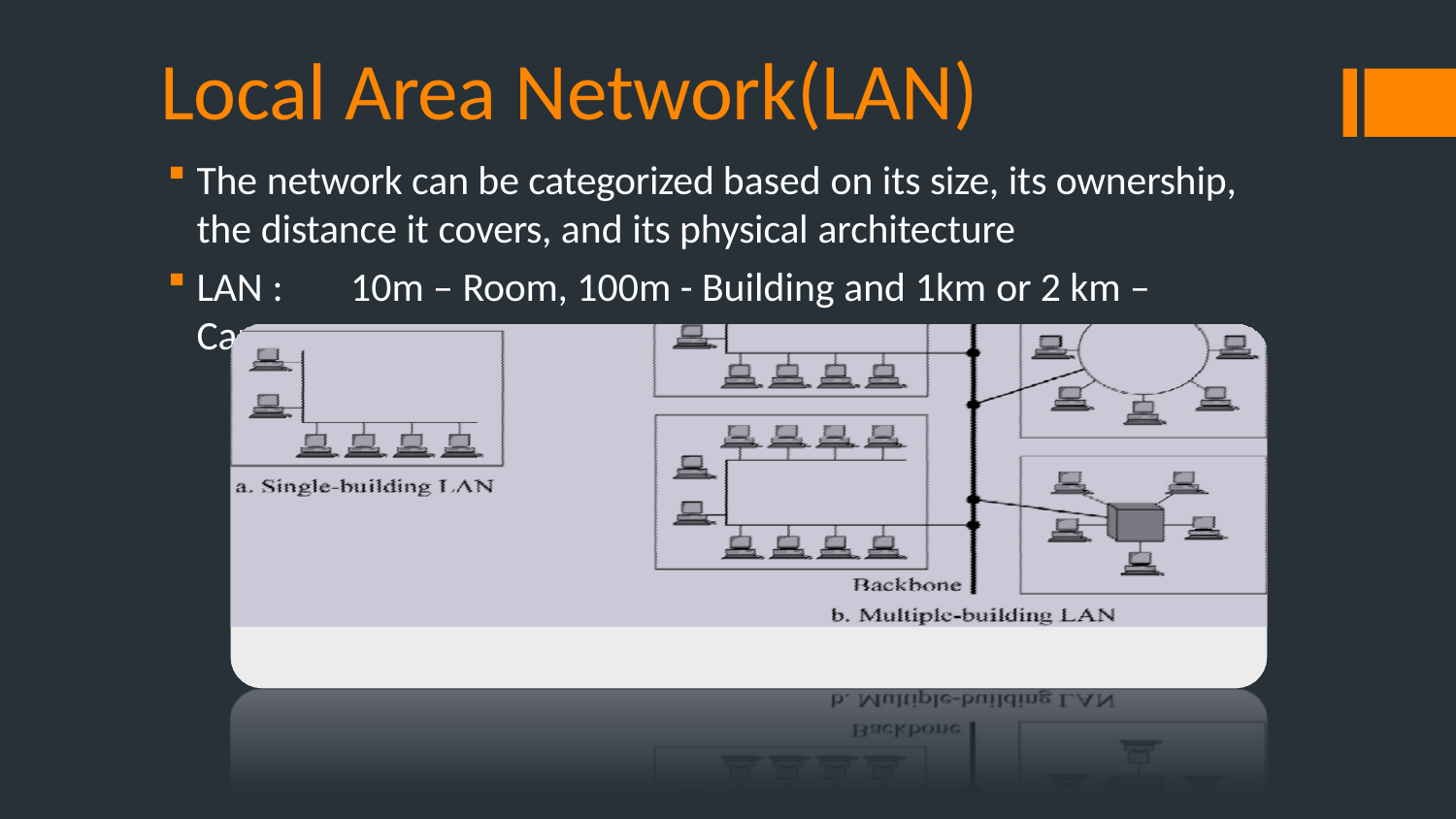

# Local Area Network(LAN)
The network can be categorized based on its size, its ownership,  the distance it covers, and its physical architecture
LAN :	10m – Room, 100m - Building and 1km or 2 km – Campus.